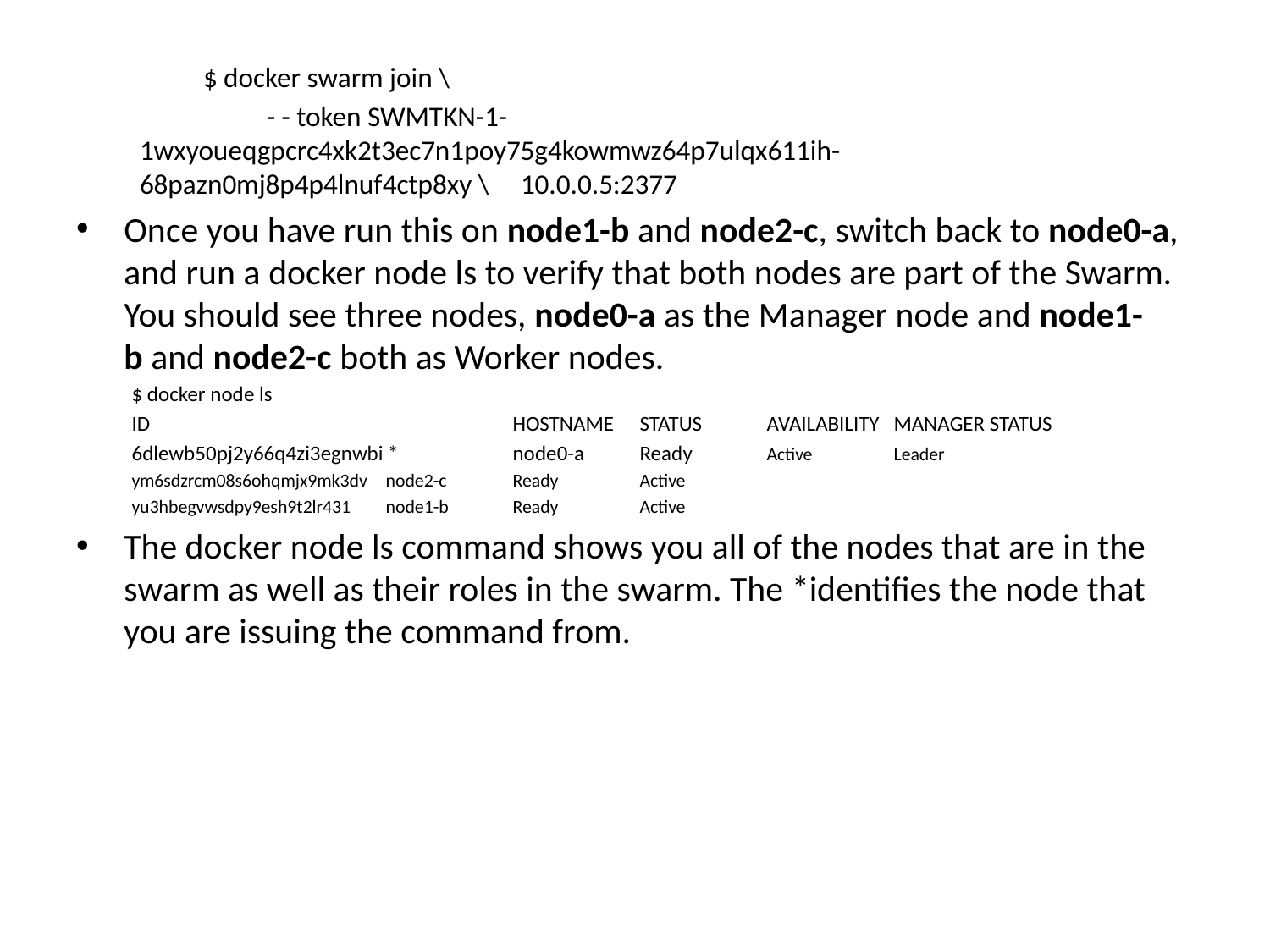

$ docker swarm join \
	- - token SWMTKN-1-1wxyoueqgpcrc4xk2t3ec7n1poy75g4kowmwz64p7ulqx611ih-	68pazn0mj8p4p4lnuf4ctp8xy \ 	10.0.0.5:2377
Once you have run this on node1-b and node2-c, switch back to node0-a, and run a docker node ls to verify that both nodes are part of the Swarm. You should see three nodes, node0-a as the Manager node and node1-b and node2-c both as Worker nodes.
$ docker node ls
ID 			HOSTNAME 	STATUS 	AVAILABILITY 	MANAGER STATUS
6dlewb50pj2y66q4zi3egnwbi * 	node0-a 	Ready 	Active 	Leader
ym6sdzrcm08s6ohqmjx9mk3dv 	node2-c 	Ready 	Active
yu3hbegvwsdpy9esh9t2lr431 	node1-b 	Ready 	Active
The docker node ls command shows you all of the nodes that are in the swarm as well as their roles in the swarm. The *identifies the node that you are issuing the command from.